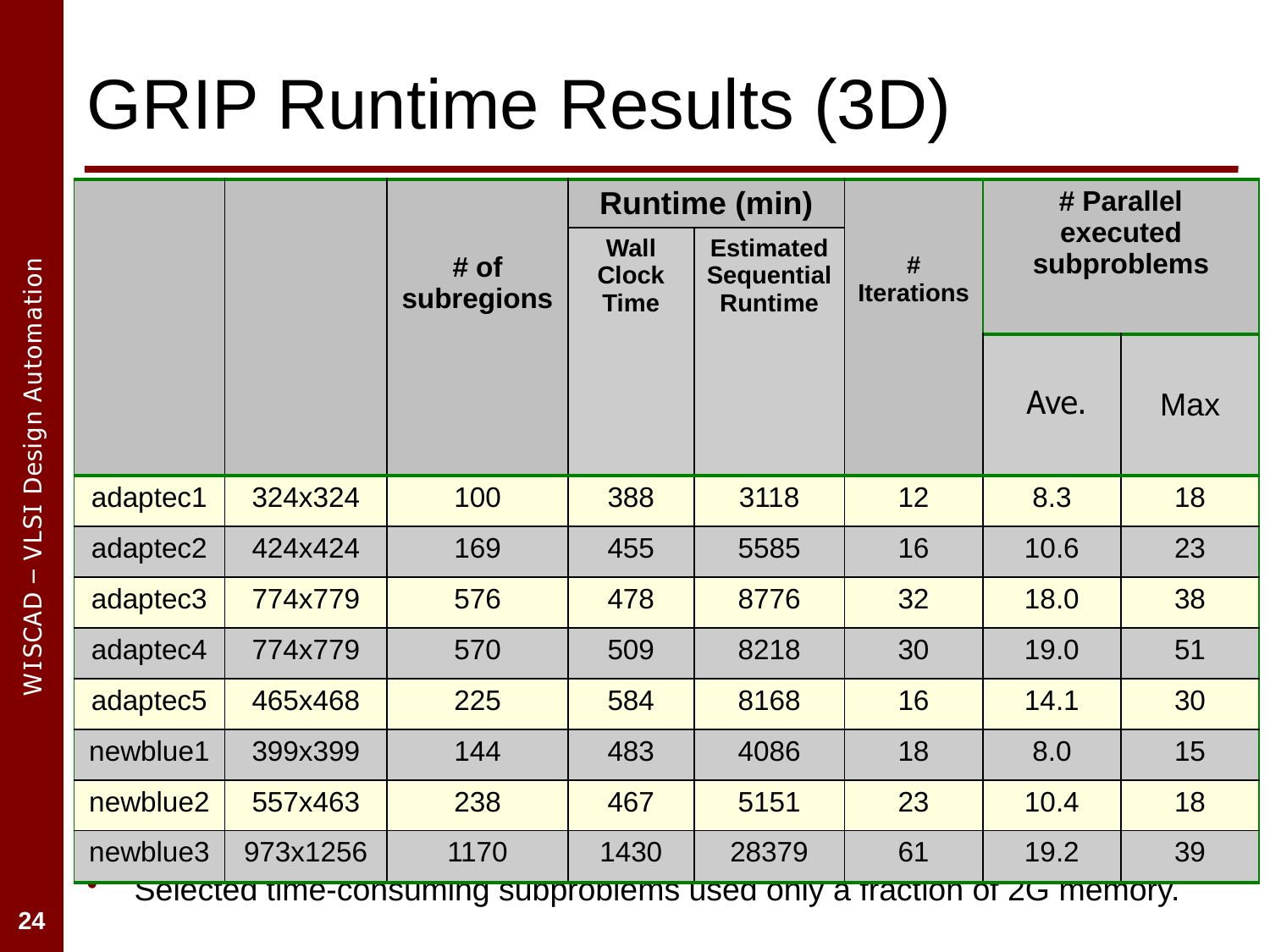

# GRIP Runtime Results (3D)
|  |  | # of subregions | Runtime (min) |  | # Iterations | # Parallel executed subproblems |  |
| --- | --- | --- | --- | --- | --- | --- | --- |
|  |  |  | Wall Clock Time | Estimated Sequential Runtime |  |  |  |
|  |  |  |  |  |  | Ave. | Max |
| adaptec1 | 324x324 | 100 | 388 | 3118 | 12 | 8.3 | 18 |
| adaptec2 | 424x424 | 169 | 455 | 5585 | 16 | 10.6 | 23 |
| adaptec3 | 774x779 | 576 | 478 | 8776 | 32 | 18.0 | 38 |
| adaptec4 | 774x779 | 570 | 509 | 8218 | 30 | 19.0 | 51 |
| adaptec5 | 465x468 | 225 | 584 | 8168 | 16 | 14.1 | 30 |
| newblue1 | 399x399 | 144 | 483 | 4086 | 18 | 8.0 | 15 |
| newblue2 | 557x463 | 238 | 467 | 5151 | 23 | 10.4 | 18 |
| newblue3 | 973x1256 | 1170 | 1430 | 28379 | 61 | 19.2 | 39 |

GRIP runs in 6 to 23 hours if limited parallelism is used.
Sequential runtime takes 1 to 23 days!
Ran on machines with at most 2G memory.
Selected time-consuming subproblems used only a fraction of 2G memory.